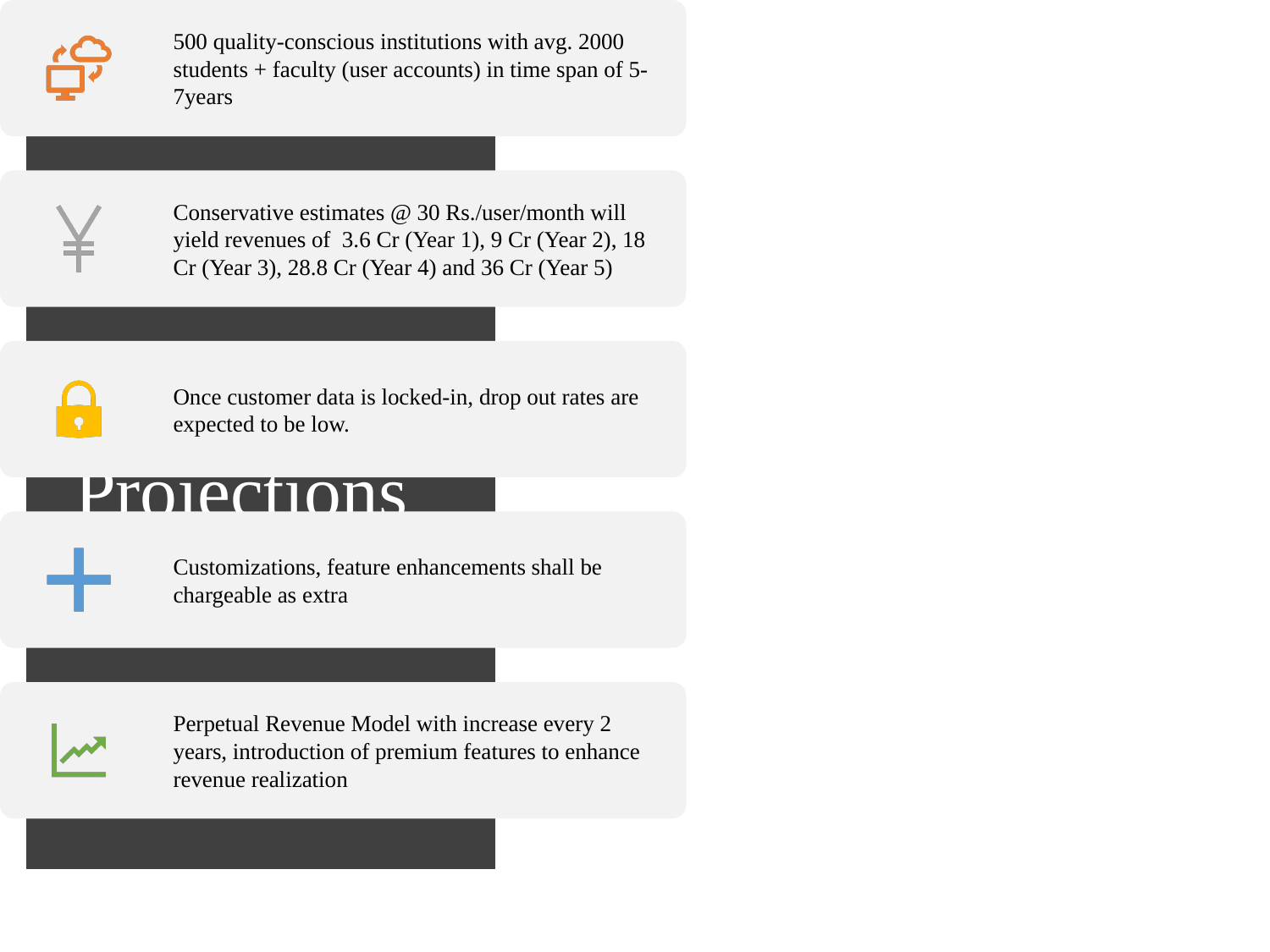

500 quality-conscious institutions with avg. 2000 students + faculty (user accounts) in time span of 5-7years
Conservative estimates @ 30 Rs./user/month will yield revenues of  3.6 Cr (Year 1), 9 Cr (Year 2), 18 Cr (Year 3), 28.8 Cr (Year 4) and 36 Cr (Year 5)
Once customer data is locked-in, drop out rates are expected to be low.
Customizations, feature enhancements shall be chargeable as extra
Perpetual Revenue Model with increase every 2 years, introduction of premium features to enhance revenue realization
# Financial Projections